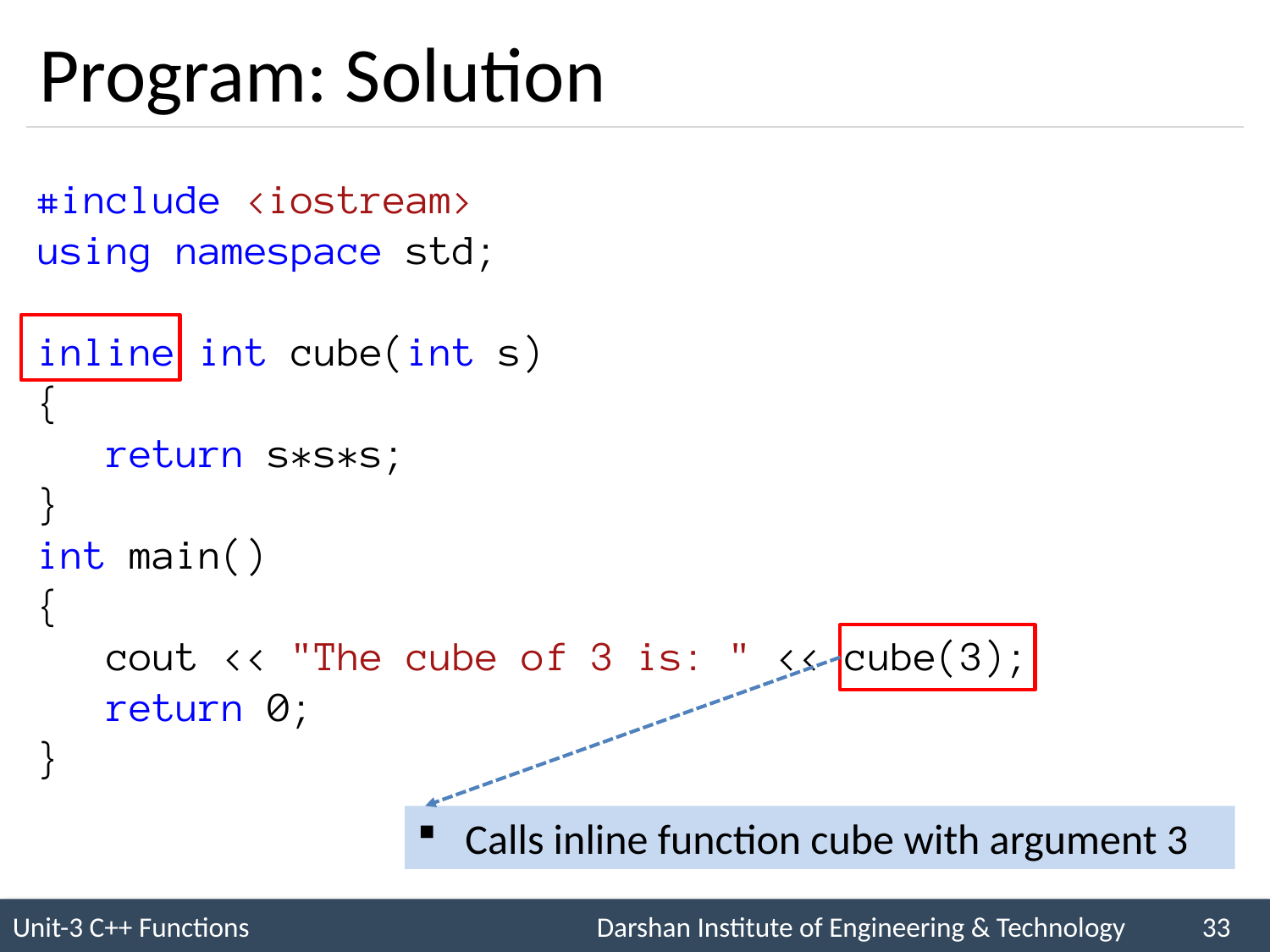

# Program: Solution
#include <iostream>
using namespace std;

inline int cube(int s)
{
   return s*s*s;
}
int main()
{
   cout << "The cube of 3 is: " << cube(3);
   return 0;
}

Calls inline function cube with argument 3